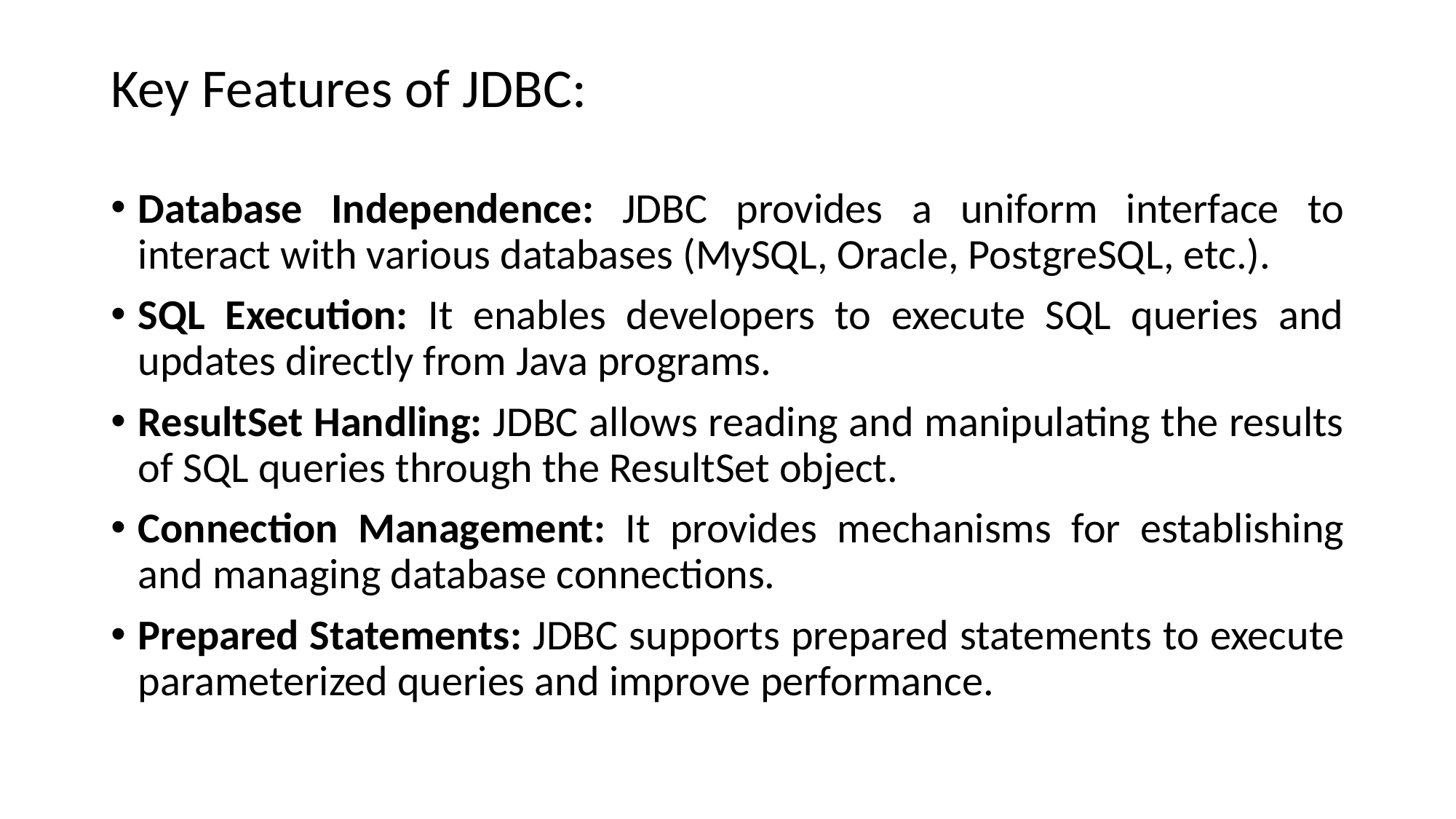

# Key Features of JDBC:
Database Independence: JDBC provides a uniform interface to interact with various databases (MySQL, Oracle, PostgreSQL, etc.).
SQL Execution: It enables developers to execute SQL queries and updates directly from Java programs.
ResultSet Handling: JDBC allows reading and manipulating the results of SQL queries through the ResultSet object.
Connection Management: It provides mechanisms for establishing and managing database connections.
Prepared Statements: JDBC supports prepared statements to execute parameterized queries and improve performance.